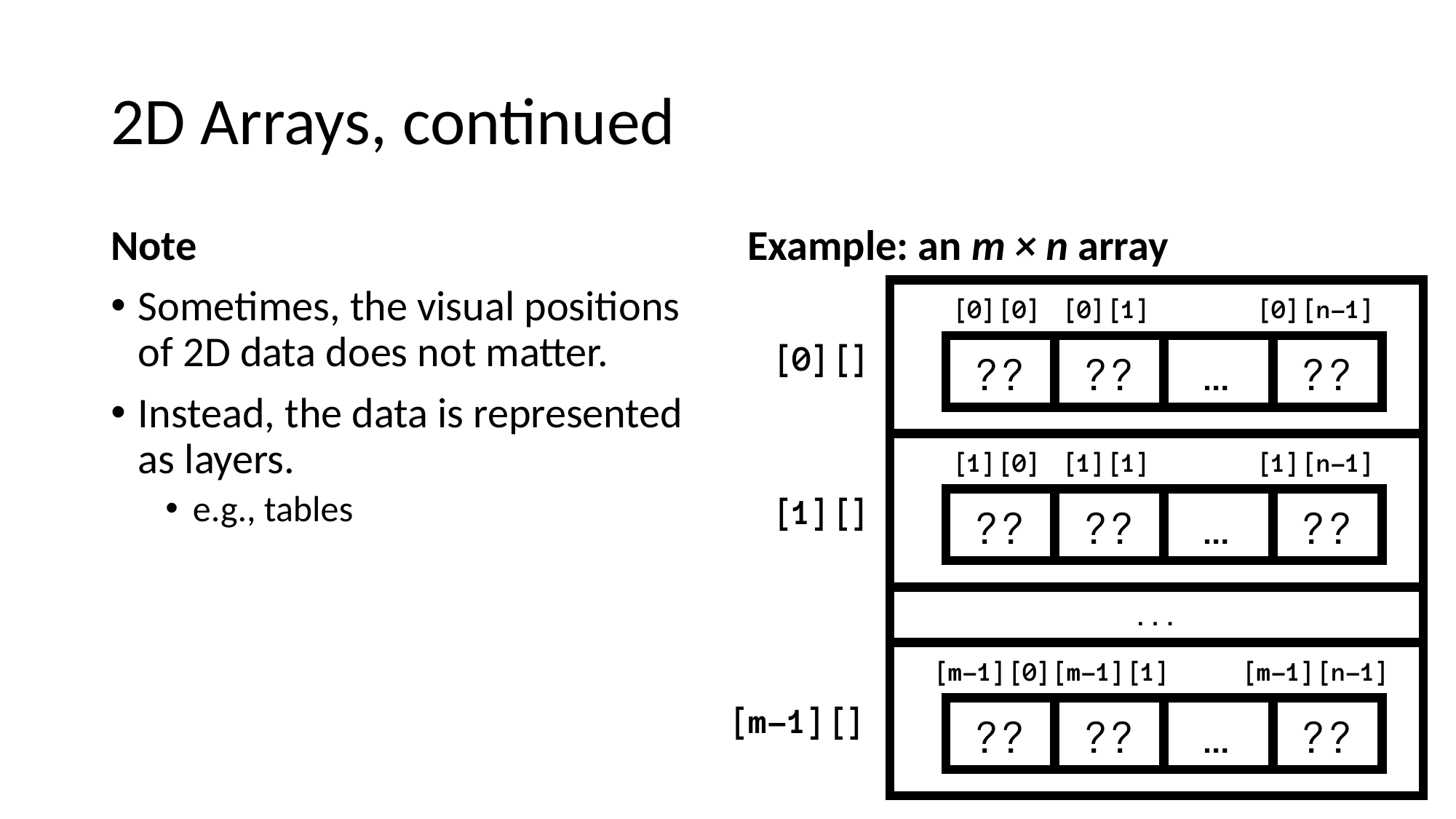

# 2D Arrays, continued
Note
Sometimes, the visual positions of 2D data does not matter.
Instead, the data is represented as layers.
e.g., tables
Example: an m × n array

[0][0]
[0][1]
[0][n-1]
[0][]
??
??
??
…

[1][0]
[1][1]
[1][n-1]
[1][]
??
??
??
…
...

[m-1][0]
[m-1][1]
[m-1][n-1]
[m-1][]
??
??
??
…